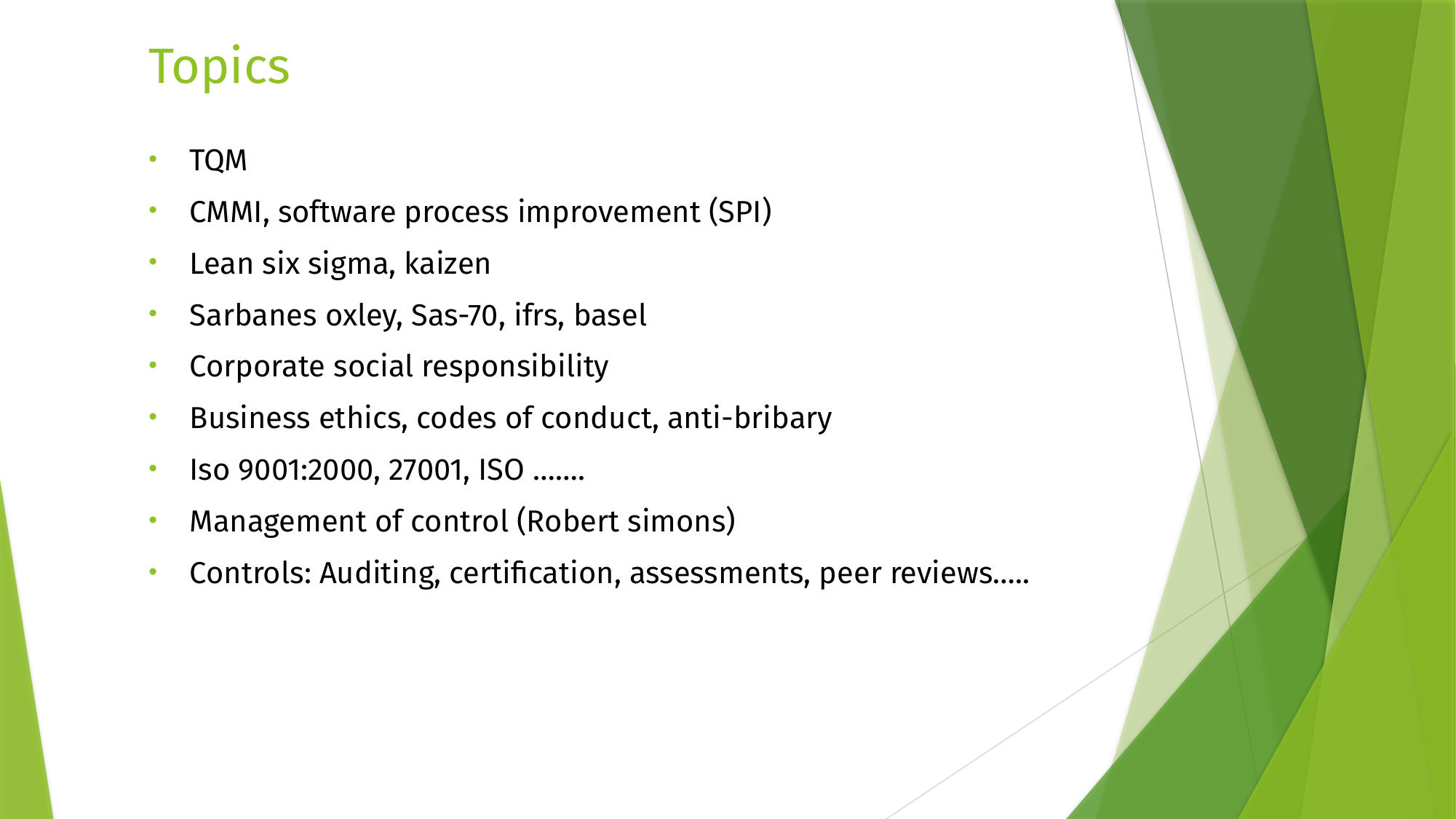

# Topics
TQM
CMMI, software process improvement (SPI)
Lean six sigma, kaizen
Sarbanes oxley, Sas-70, ifrs, basel
Corporate social responsibility
Business ethics, codes of conduct, anti-bribary
Iso 9001:2000, 27001, ISO …….
Management of control (Robert simons)
Controls: Auditing, certification, assessments, peer reviews…..